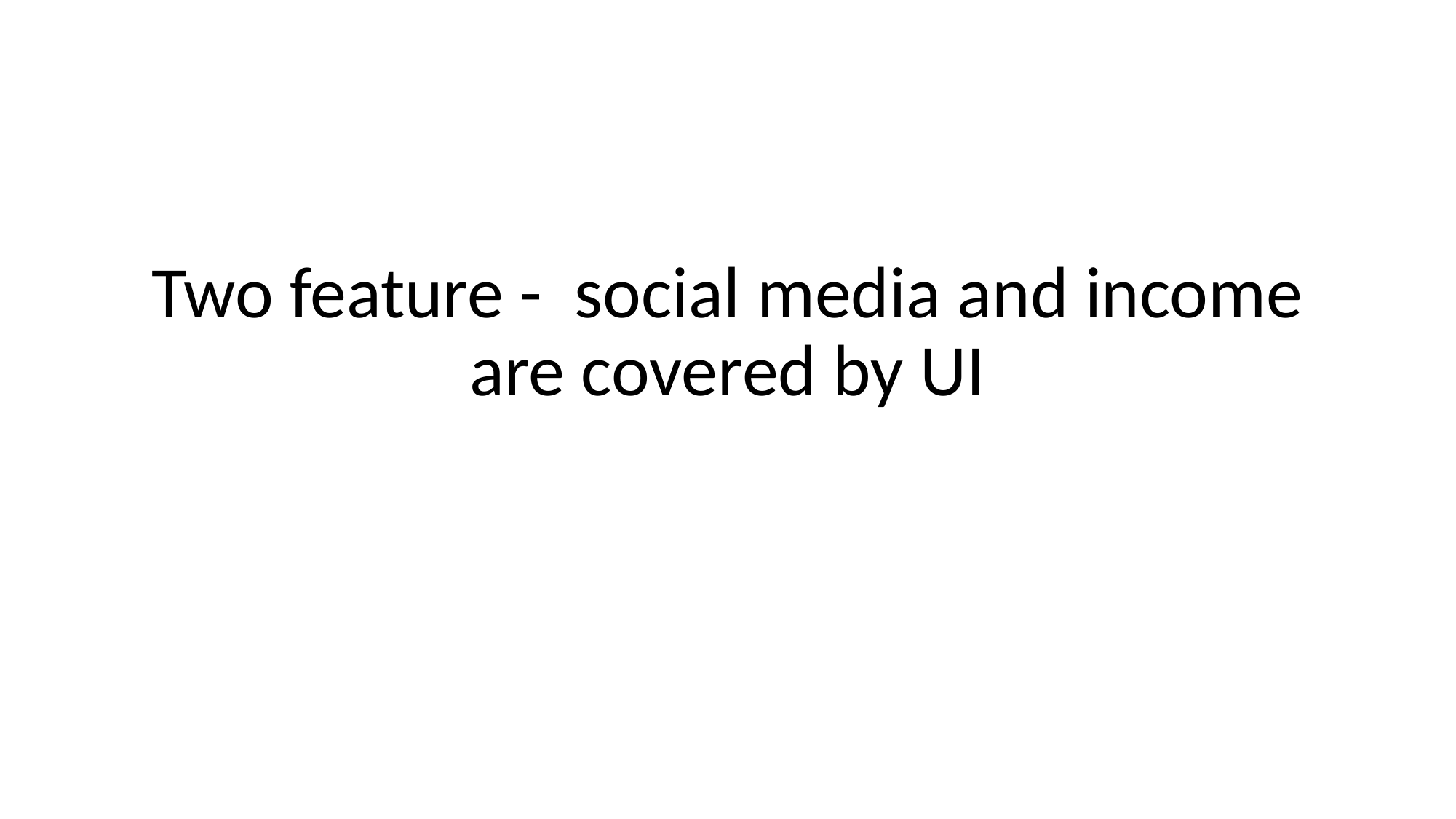

Two feature -  social media and income are covered by UI